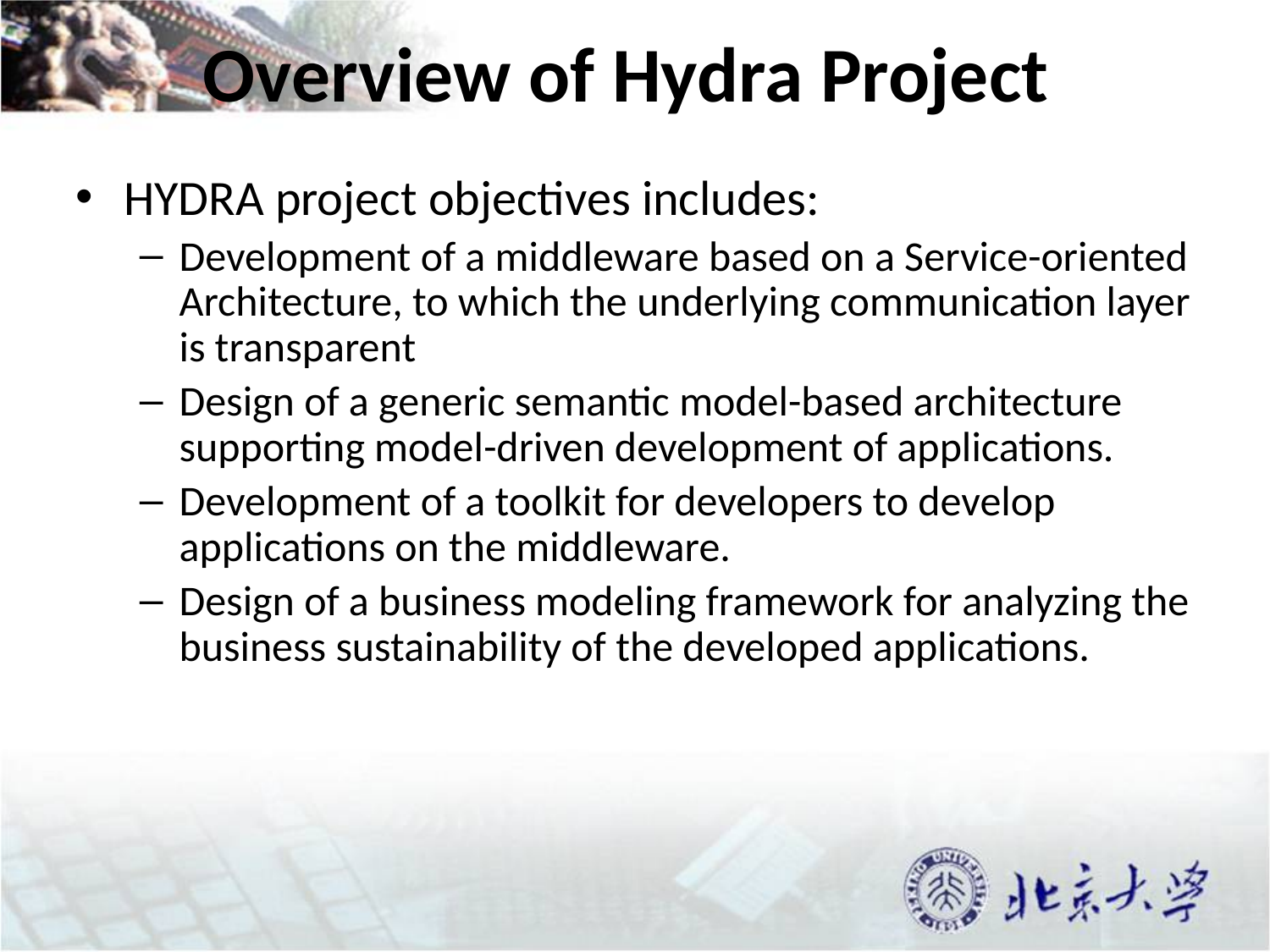

# Overview of Hydra Project
HYDRA project objectives includes:
Development of a middleware based on a Service-oriented Architecture, to which the underlying communication layer is transparent
Design of a generic semantic model-based architecture supporting model-driven development of applications.
Development of a toolkit for developers to develop applications on the middleware.
Design of a business modeling framework for analyzing the business sustainability of the developed applications.